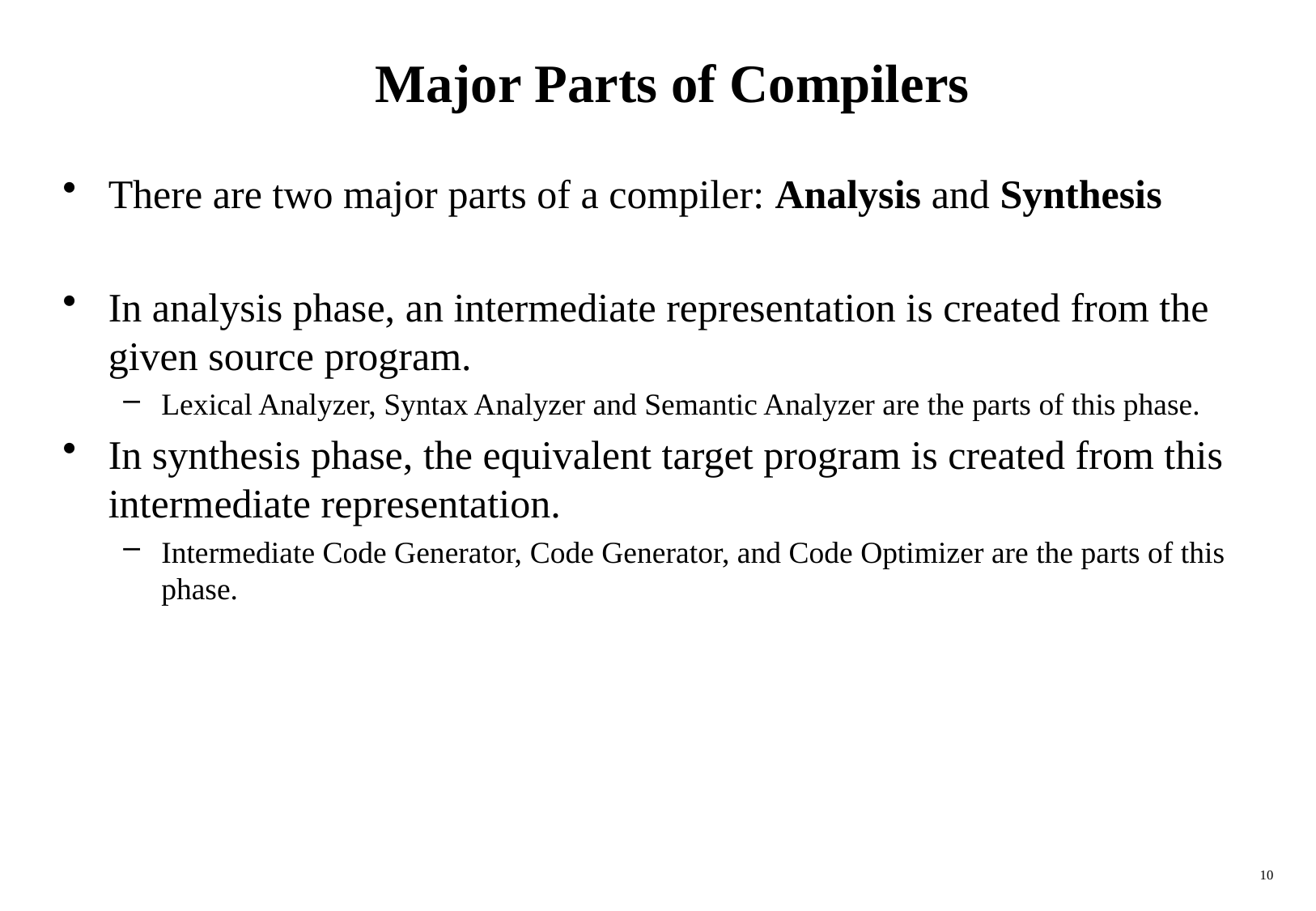

# Major Parts of Compilers
There are two major parts of a compiler: Analysis and Synthesis

In analysis phase, an intermediate representation is created from the given source program.
Lexical Analyzer, Syntax Analyzer and Semantic Analyzer are the parts of this phase.
In synthesis phase, the equivalent target program is created from this intermediate representation.
Intermediate Code Generator, Code Generator, and Code Optimizer are the parts of this phase.

10